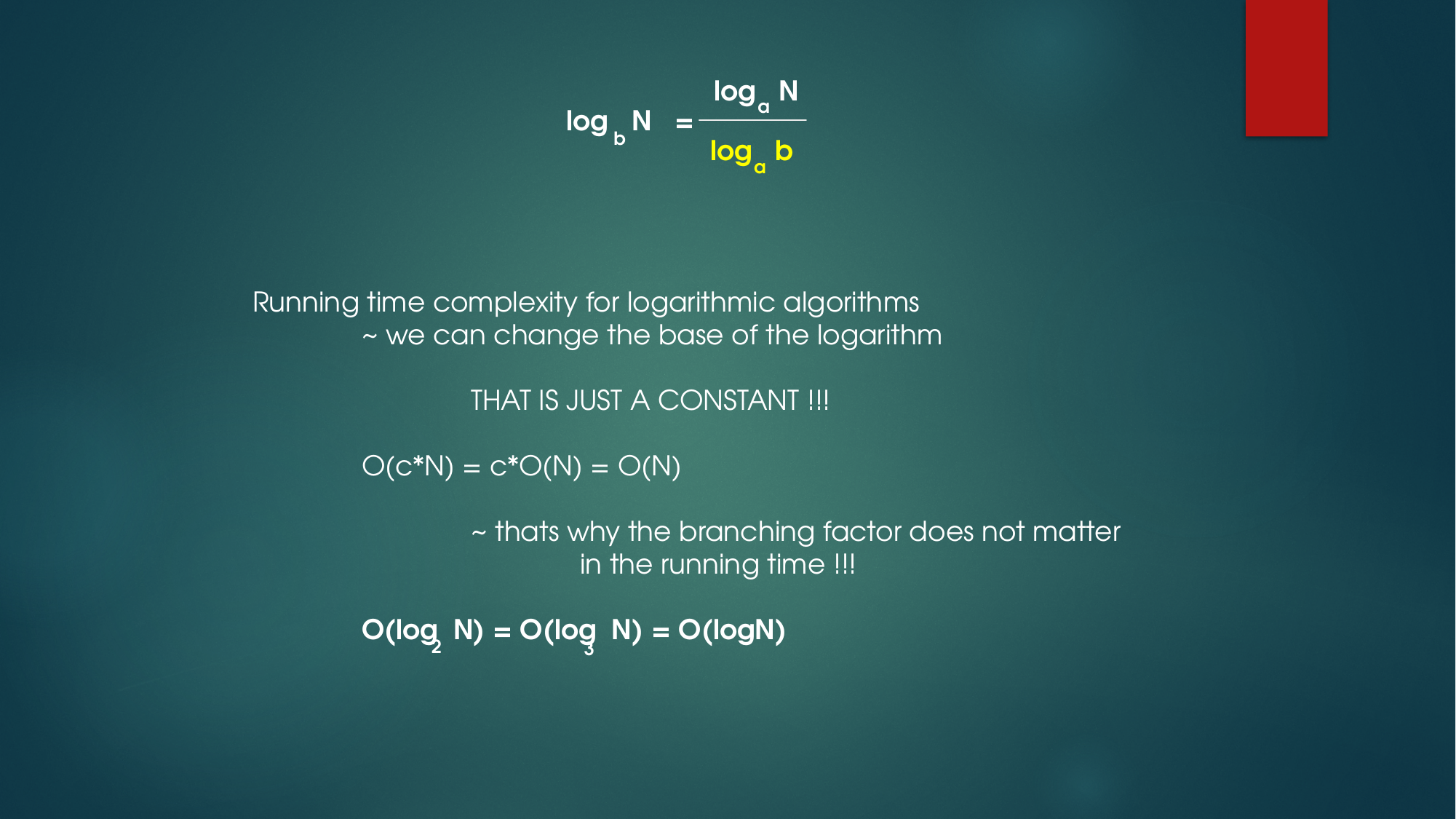

log   N
a
log   N   =
b
log   b
a
Running time complexity for logarithmic algorithms
	~ we can change the base of the logarithm

		THAT IS JUST A CONSTANT !!!

	O(c*N) = c*O(N) = O(N)

		~ thats why the branching factor does not matter
			in the running time !!!

	O(log  N) = O(log  N) = O(logN)
2
3